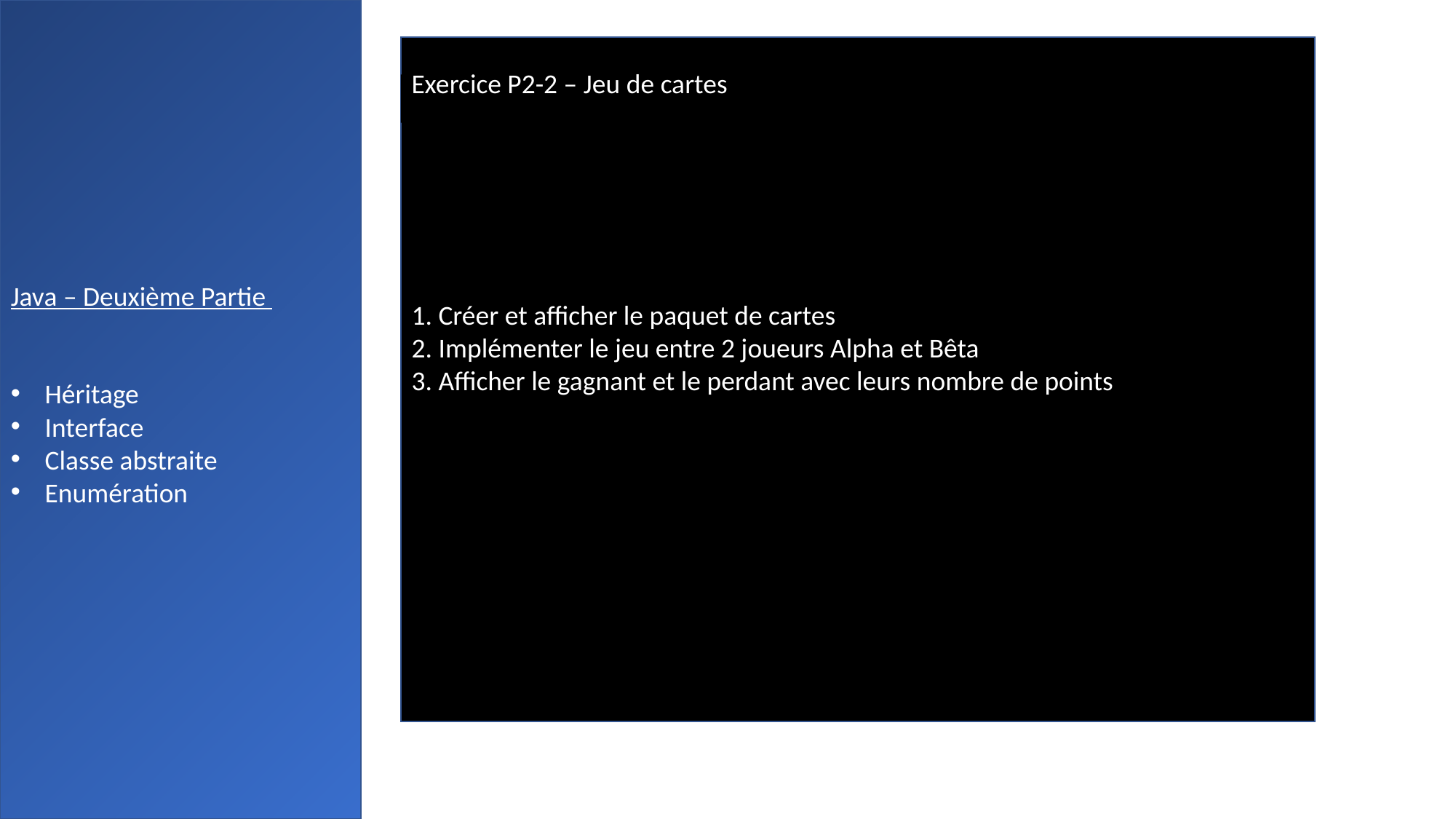

Java – Deuxième Partie

Héritage
Interface
Classe abstraite
Enumération

1. Créer et afficher le paquet de cartes
2. Implémenter le jeu entre 2 joueurs Alpha et Bêta
3. Afficher le gagnant et le perdant avec leurs nombre de points

Exercice P2-2 – Jeu de cartes